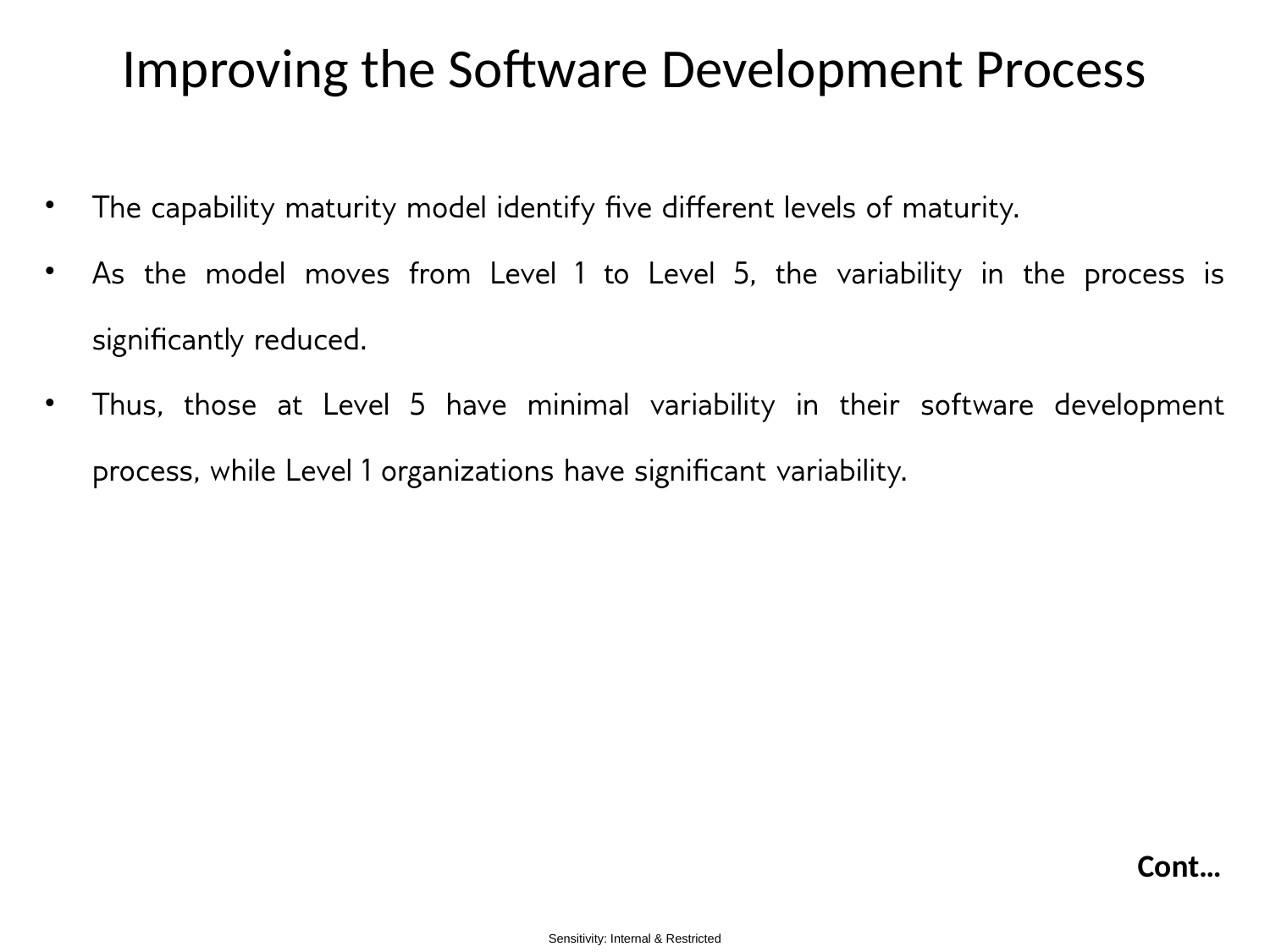

# Improving the Software Development Process
The capability maturity model identify five different levels of maturity.
As the model moves from Level 1 to Level 5, the variability in the process is significantly reduced.
Thus, those at Level 5 have minimal variability in their software development process, while Level 1 organizations have significant variability.
Cont…